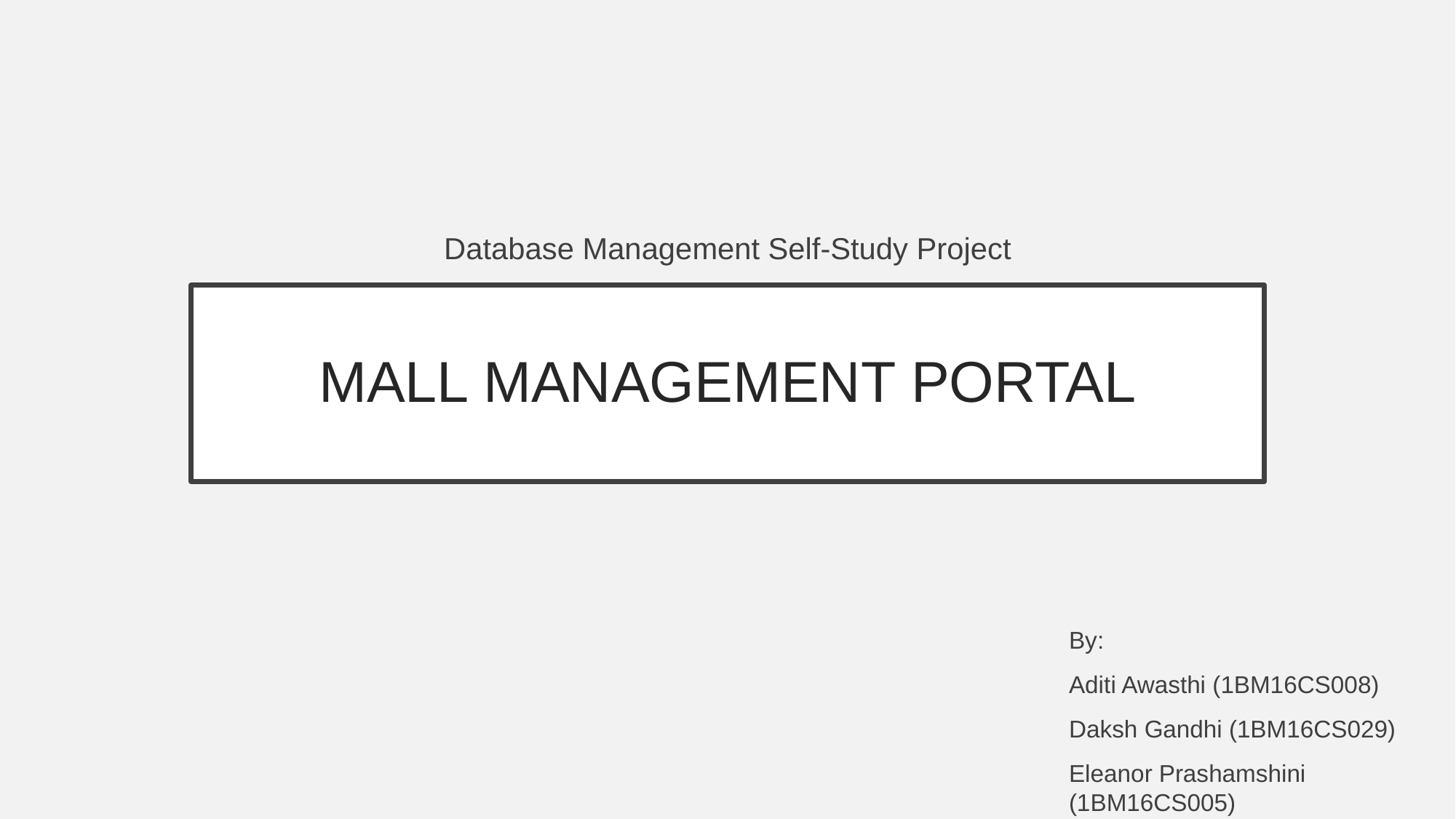

Database Management Self-Study Project
# MALL MANAGEMENT PORTAL
By:
Aditi Awasthi (1BM16CS008)
Daksh Gandhi (1BM16CS029)
Eleanor Prashamshini (1BM16CS005)